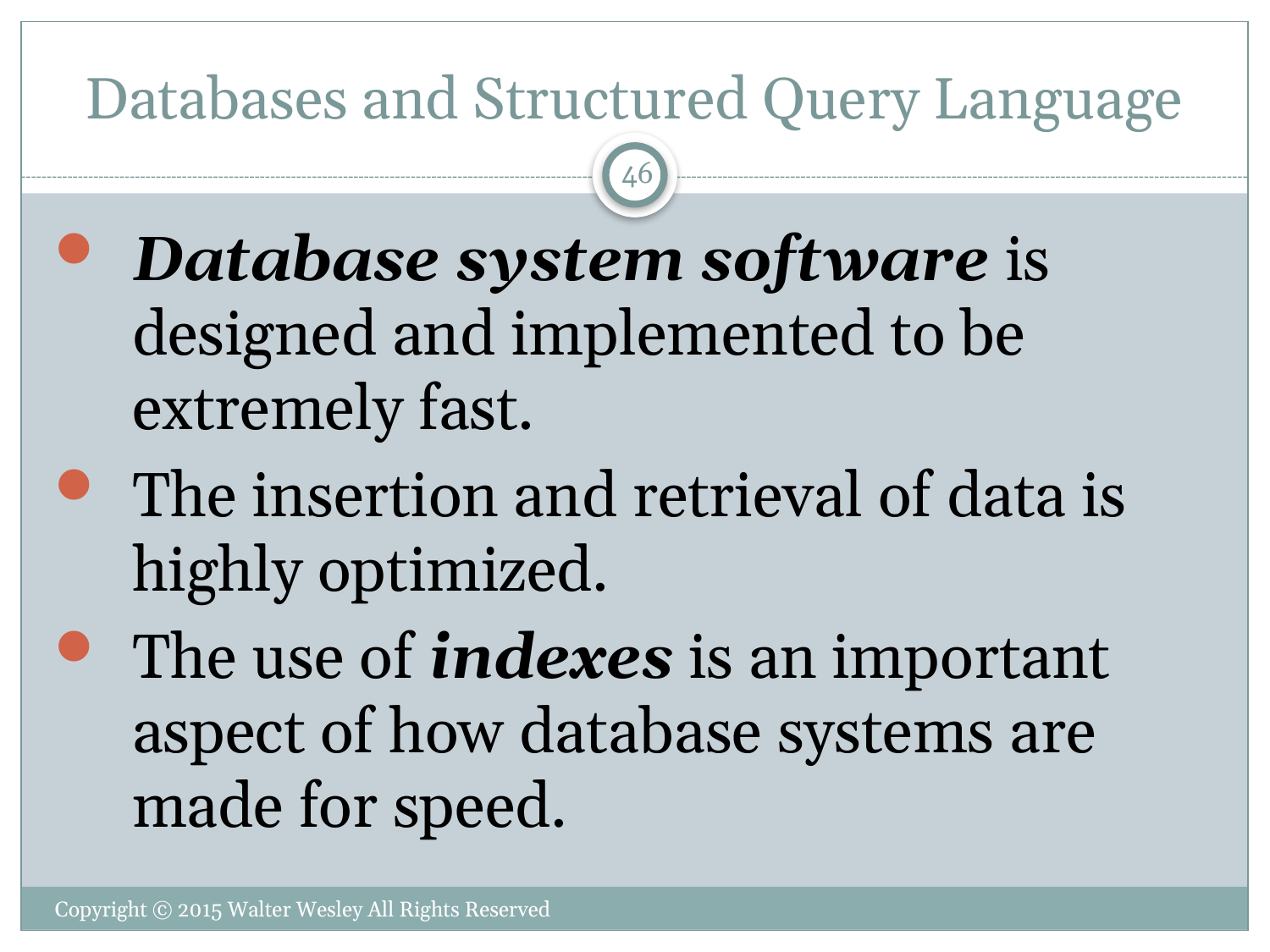

# Databases and Structured Query Language
46
Database system software is designed and implemented to be extremely fast.
The insertion and retrieval of data is highly optimized.
The use of indexes is an important aspect of how database systems are made for speed.

Copyright © 2015 Walter Wesley All Rights Reserved